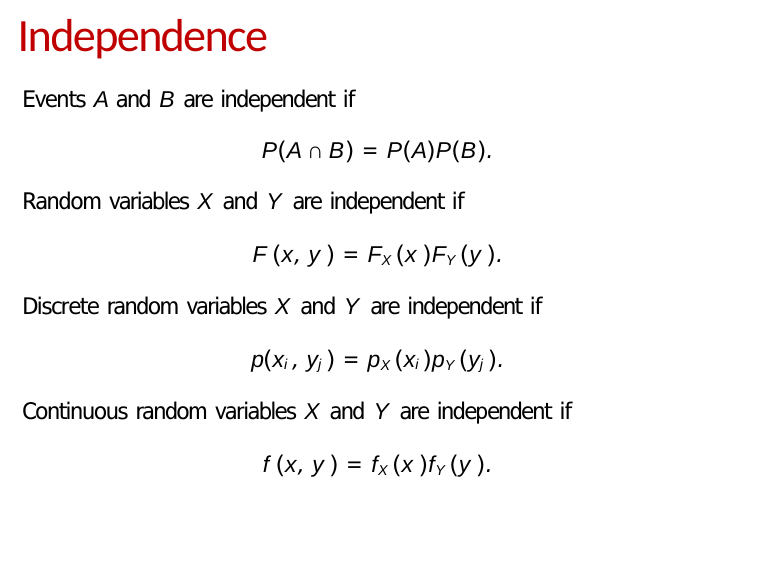

# Independence
Events A and B are independent if

P(A ∩ B) = P(A)P(B).
Random variables X and Y are independent if

F (x, y ) = FX (x )FY (y ).

Discrete random variables X and Y are independent if

p(xi , yj ) = pX (xi )pY (yj ).

Continuous random variables X and Y are independent if

f (x, y ) = fX (x )fY (y ).